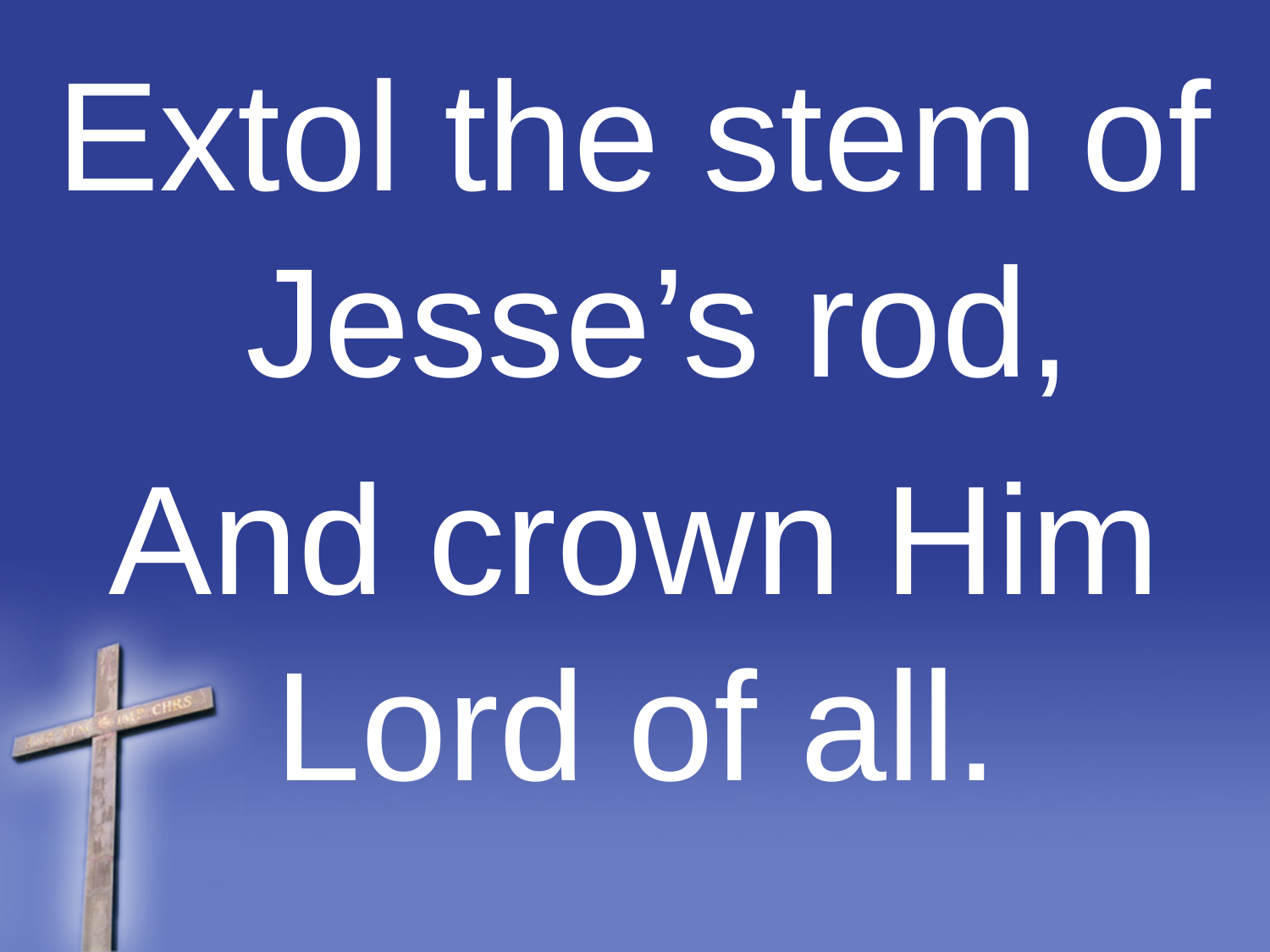

Extol the stem of Jesse’s rod,
And crown Him Lord of all.